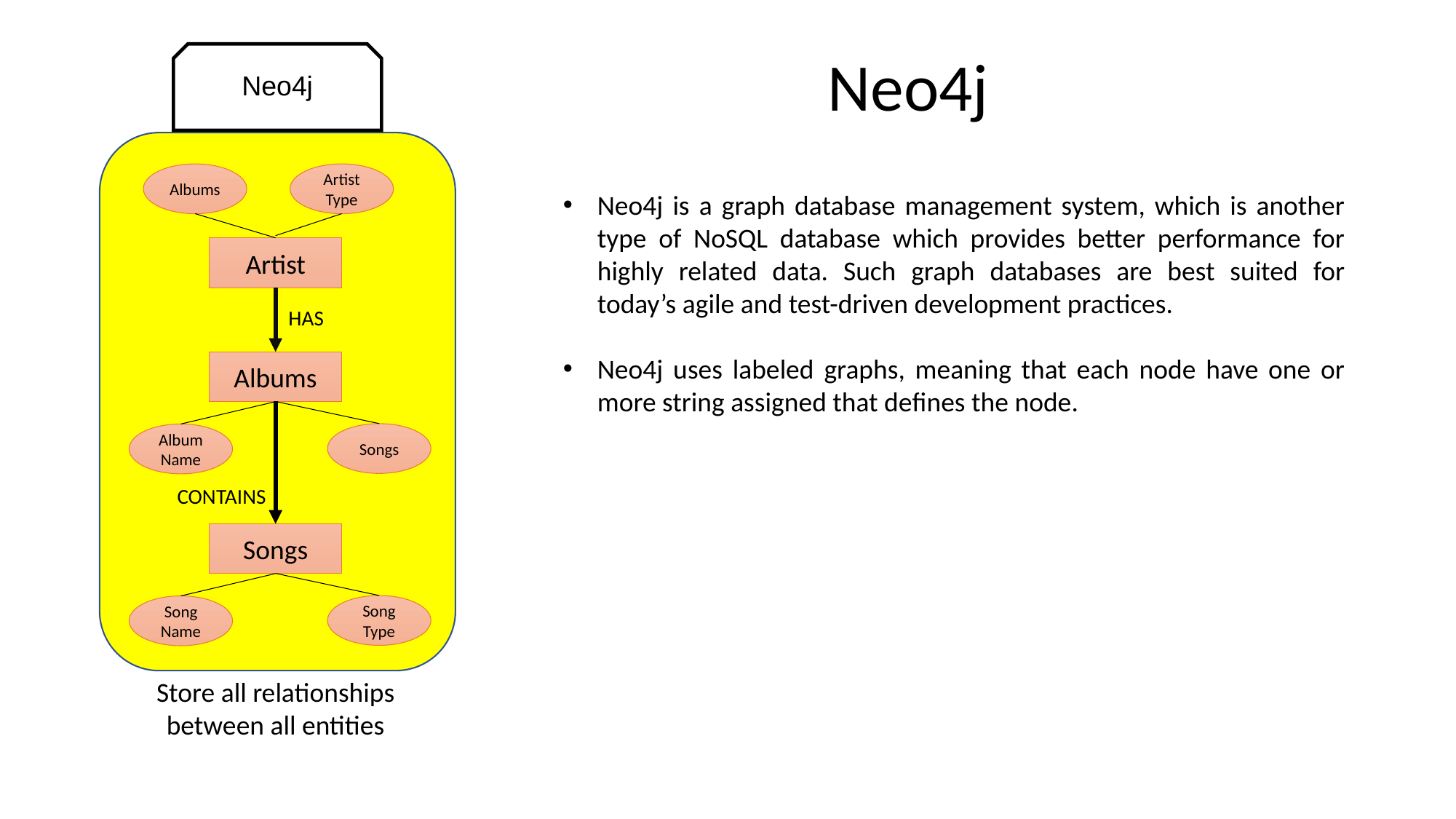

Neo4j

Neo4j

Albums
Artist Type
Neo4j is a graph database management system, which is another type of NoSQL database which provides better performance for highly related data. Such graph databases are best suited for today’s agile and test-driven development practices.

Neo4j uses labeled graphs, meaning that each node have one or more string assigned that defines the node.

Artist
HAS
Albums
Songs
Album Name
CONTAINS
Songs
Song Type
Song Name
Store all relationships between all entities